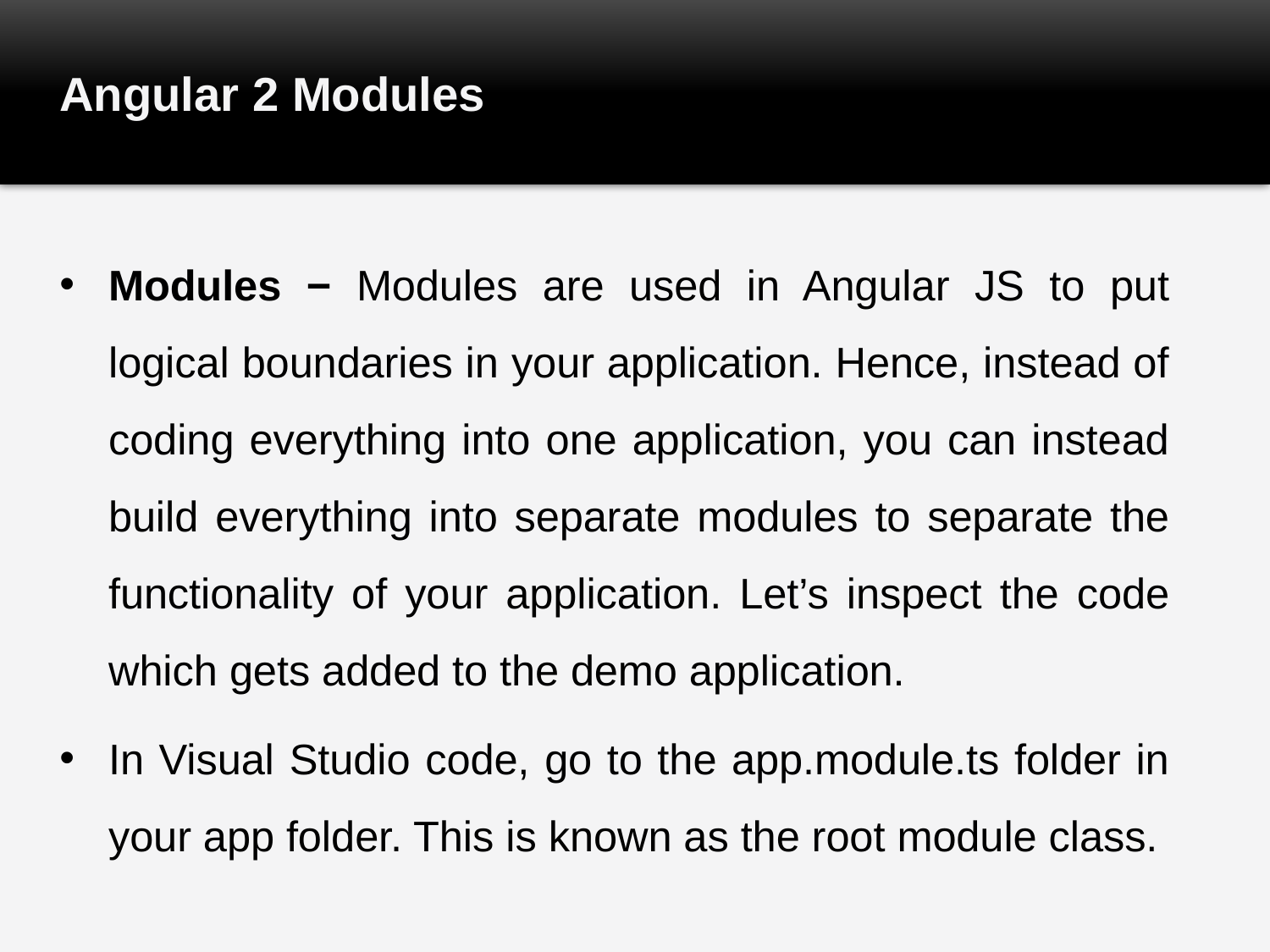

# Angular 2 Modules
Modules − Modules are used in Angular JS to put logical boundaries in your application. Hence, instead of coding everything into one application, you can instead build everything into separate modules to separate the functionality of your application. Let’s inspect the code which gets added to the demo application.
In Visual Studio code, go to the app.module.ts folder in your app folder. This is known as the root module class.